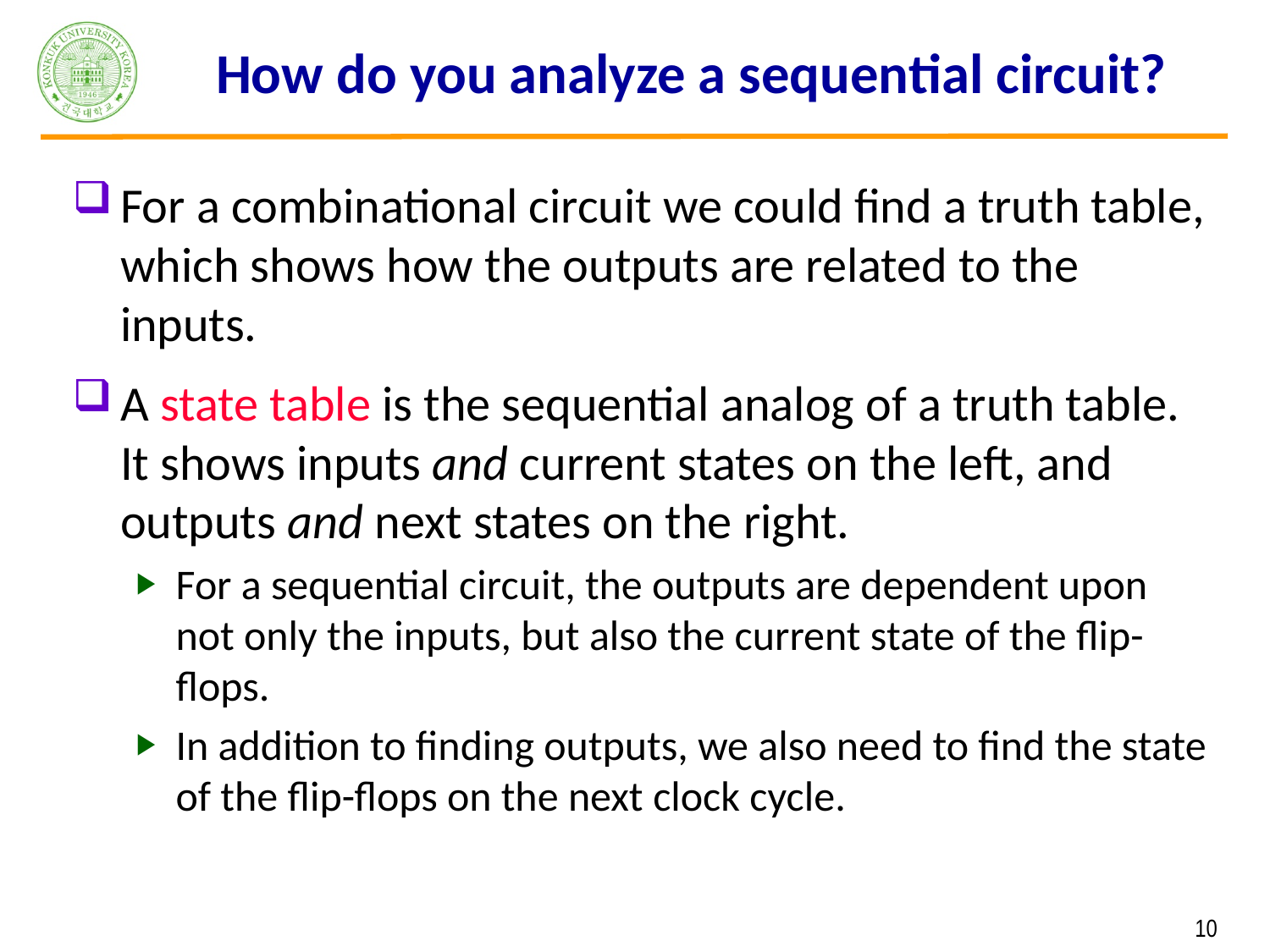

# How do you analyze a sequential circuit?
For a combinational circuit we could find a truth table, which shows how the outputs are related to the inputs.
A state table is the sequential analog of a truth table. It shows inputs and current states on the left, and outputs and next states on the right.
For a sequential circuit, the outputs are dependent upon not only the inputs, but also the current state of the flip-flops.
In addition to finding outputs, we also need to find the state of the flip-flops on the next clock cycle.
 10